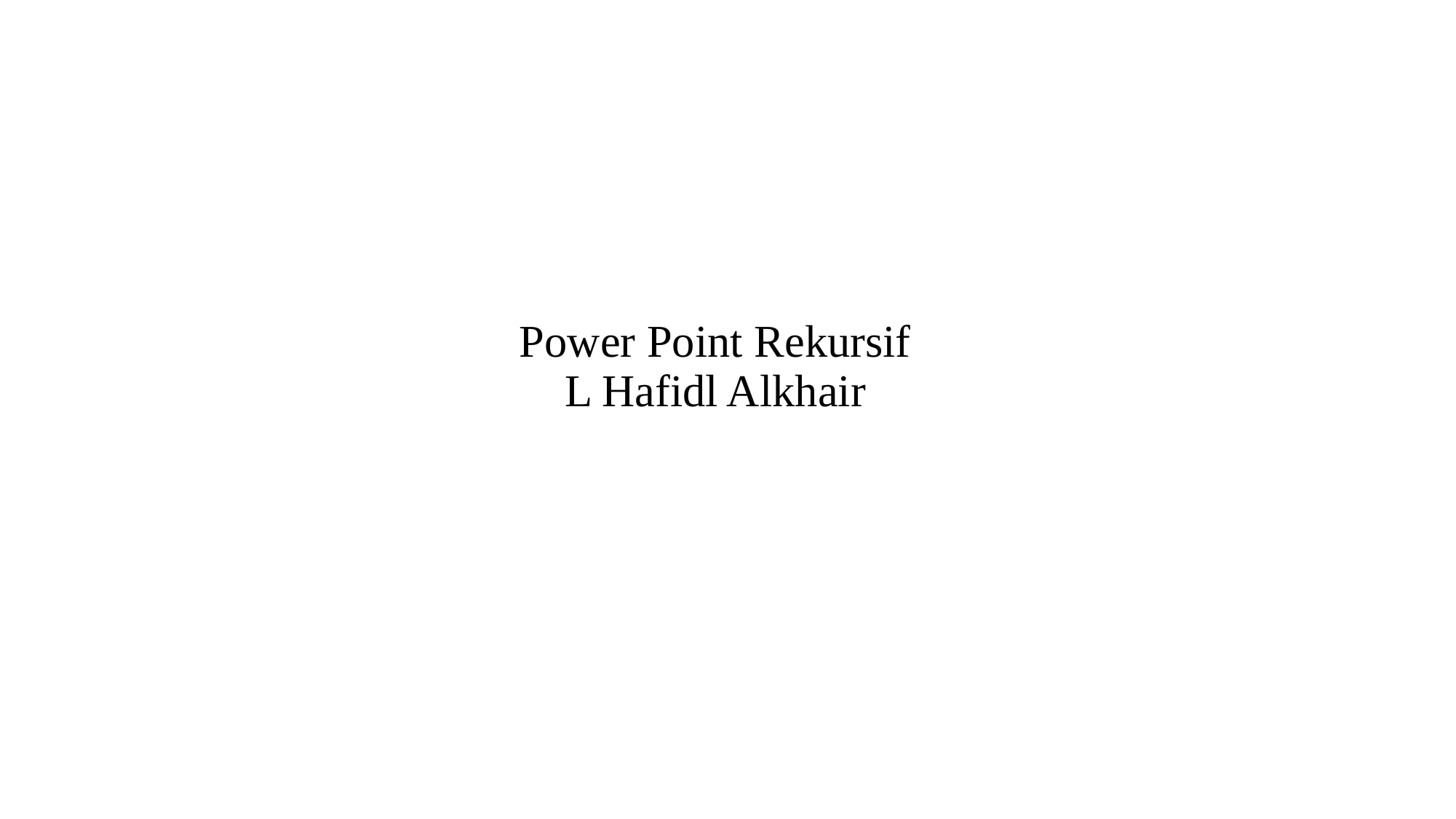

# Power Point Rekursif L Hafidl Alkhair